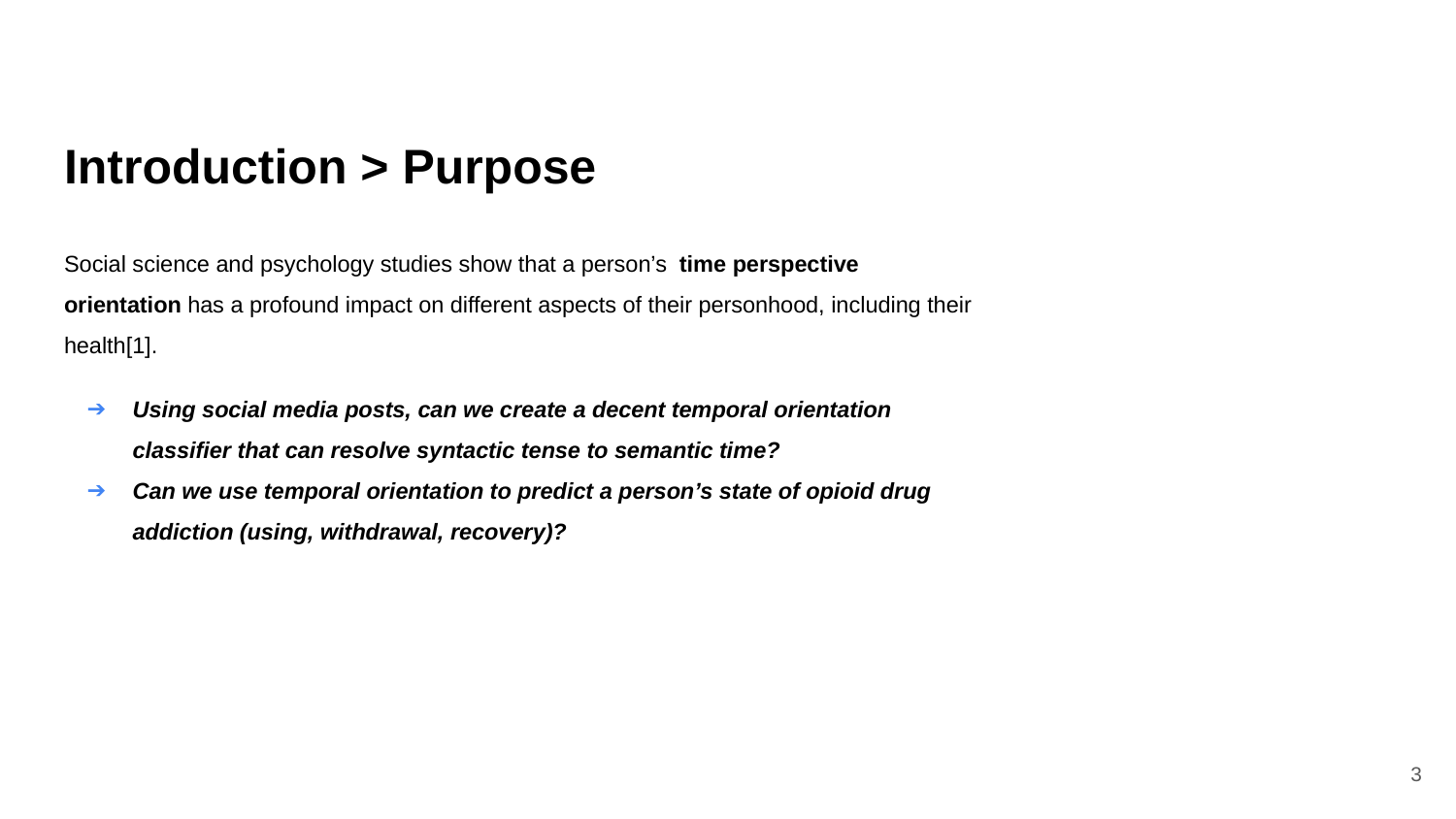

# Introduction > Purpose
Social science and psychology studies show that a person’s  time perspective orientation has a profound impact on different aspects of their personhood, including their health[1].
Using social media posts, can we create a decent temporal orientation classifier that can resolve syntactic tense to semantic time?
Can we use temporal orientation to predict a person’s state of opioid drug addiction (using, withdrawal, recovery)?
3